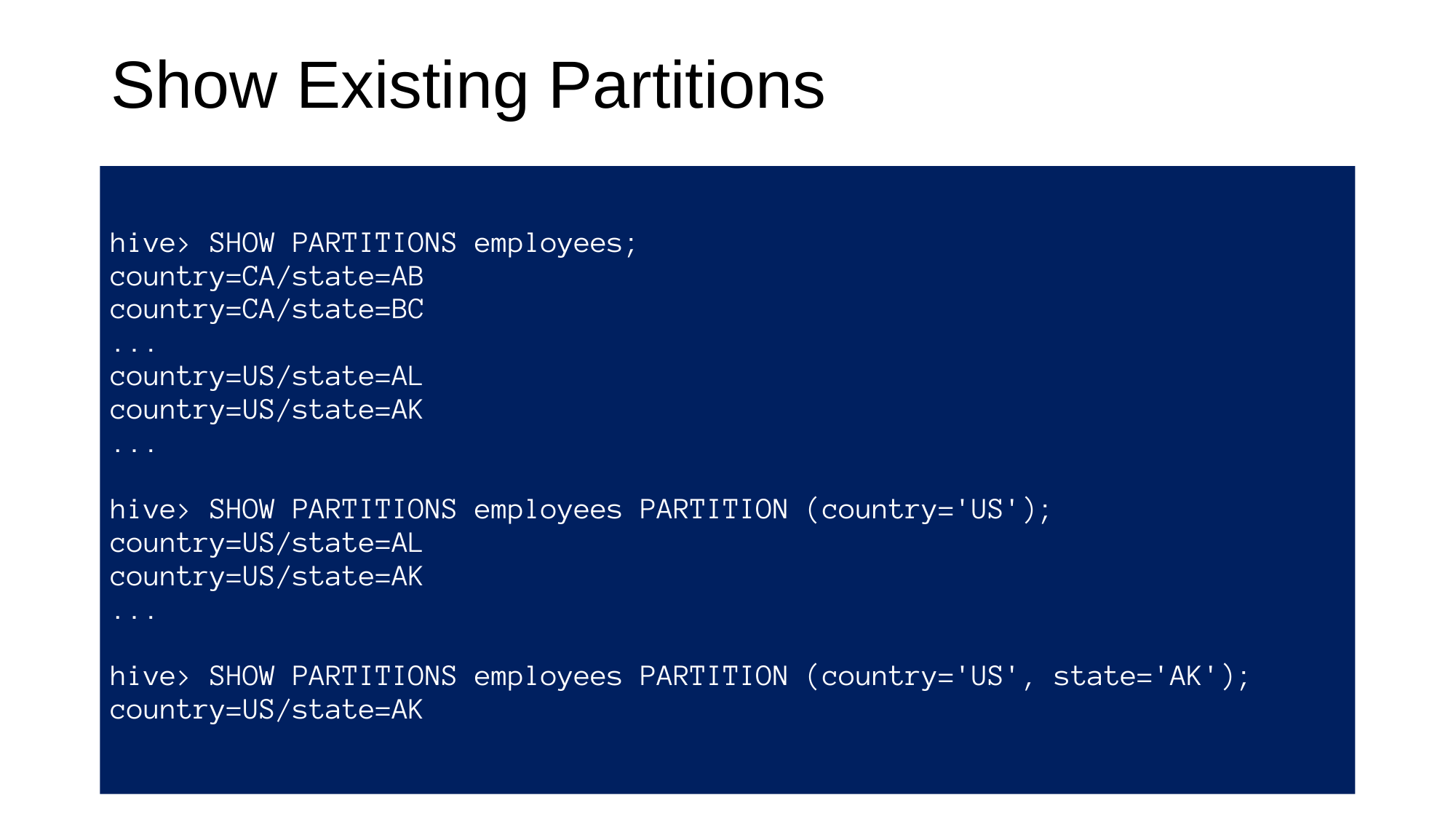

# Show Existing Partitions
hive> SHOW PARTITIONS employees;
country=CA/state=AB
country=CA/state=BC
...
country=US/state=AL
country=US/state=AK
...

hive> SHOW PARTITIONS employees PARTITION (country='US');
country=US/state=AL
country=US/state=AK
...

hive> SHOW PARTITIONS employees PARTITION (country='US', state='AK');
country=US/state=AK